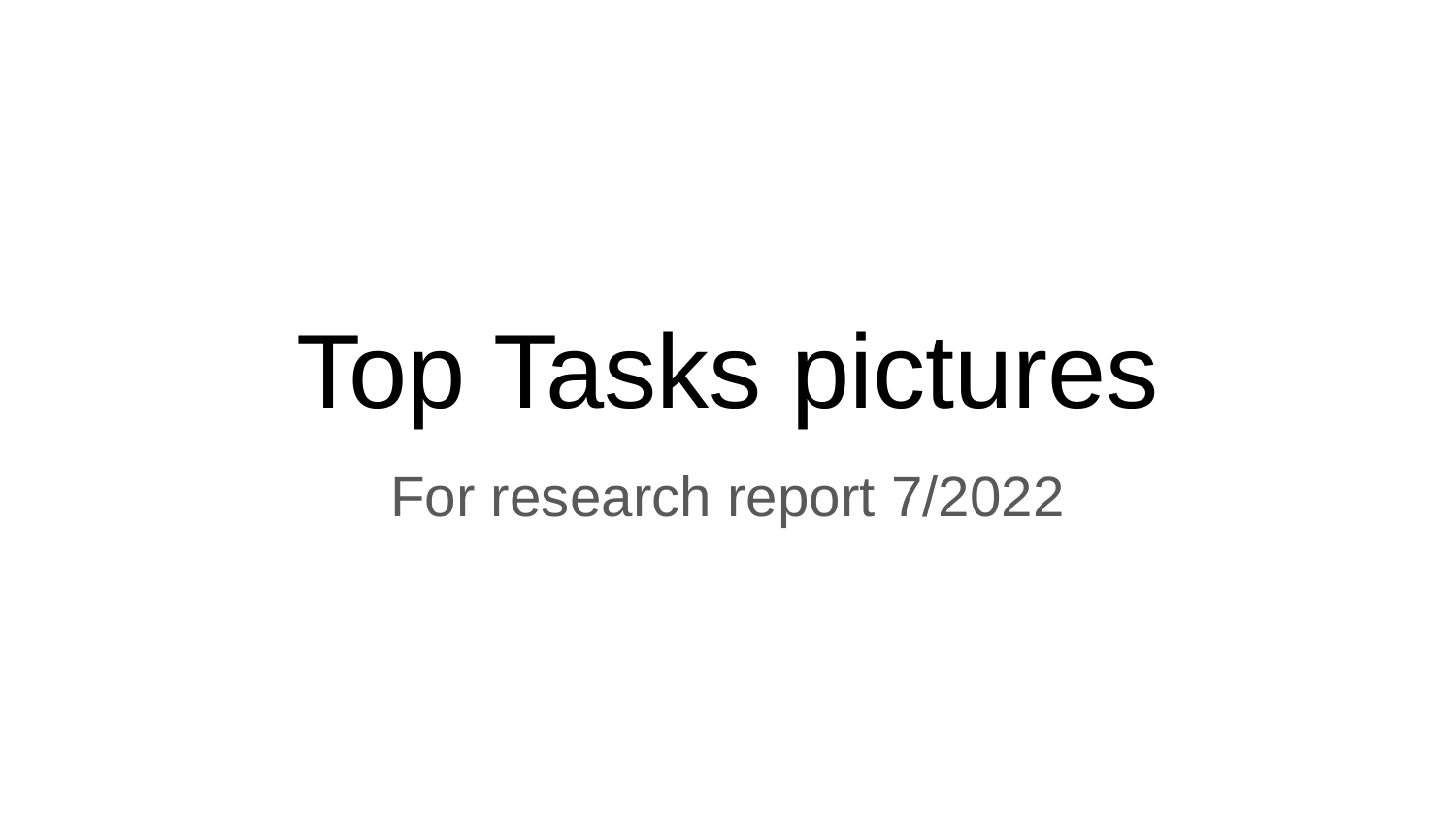

# Top Tasks pictures
For research report 7/2022